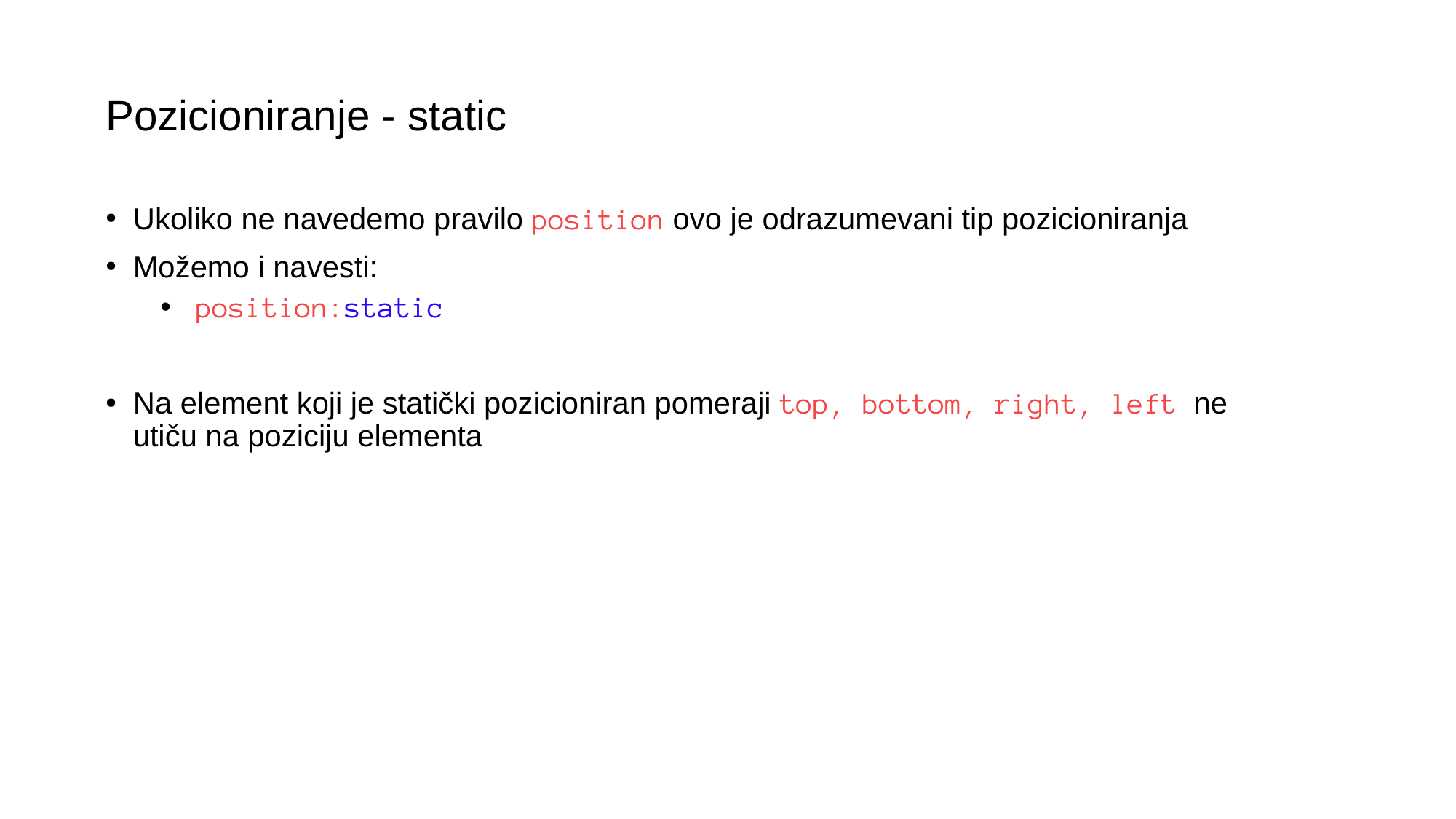

# Pozicioniranje - static
Ukoliko ne navedemo pravilo position ovo je odrazumevani tip pozicioniranja
Možemo i navesti:
 position:static

Na element koji je statički pozicioniran pomeraji top, bottom, right, left ne utiču na poziciju elementa